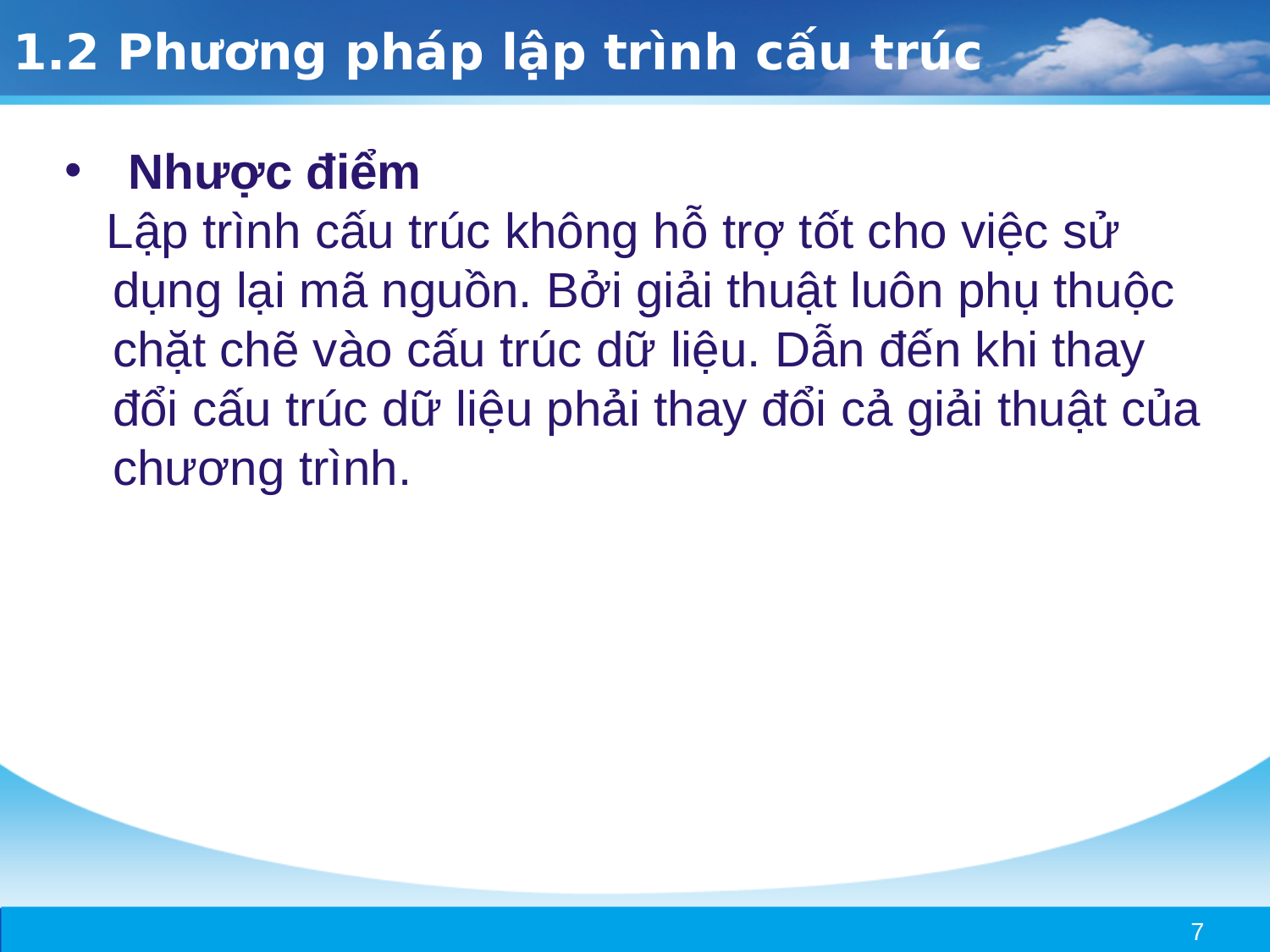

1.2 Phương pháp lập trình cấu trúc

Nhược điểm
   Lập trình cấu trúc không hỗ trợ tốt cho việc sử dụng lại mã nguồn. Bởi giải thuật luôn phụ thuộc chặt chẽ vào cấu trúc dữ liệu. Dẫn đến khi thay đổi cấu trúc dữ liệu phải thay đổi cả giải thuật của chương trình.

7